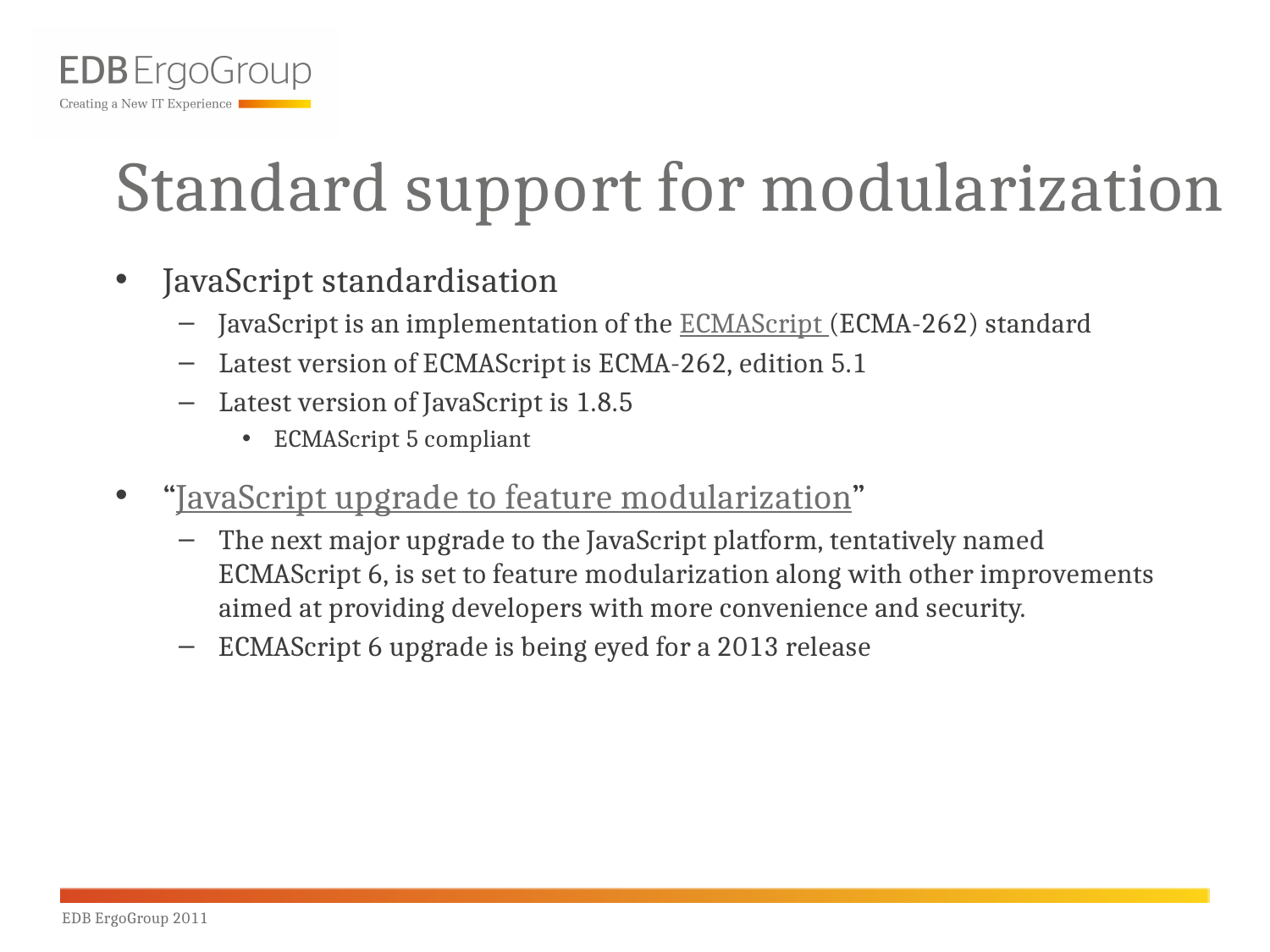

# Standard support for modularization

JavaScript standardisation
JavaScript is an implementation of the ECMAScript (ECMA-262) standard
Latest version of ECMAScript is ECMA-262, edition 5.1
Latest version of JavaScript is 1.8.5
ECMAScript 5 compliant
“JavaScript upgrade to feature modularization”
The next major upgrade to the JavaScript platform, tentatively named ECMAScript 6, is set to feature modularization along with other improvements aimed at providing developers with more convenience and security.
ECMAScript 6 upgrade is being eyed for a 2013 release

EDB ErgoGroup 2011